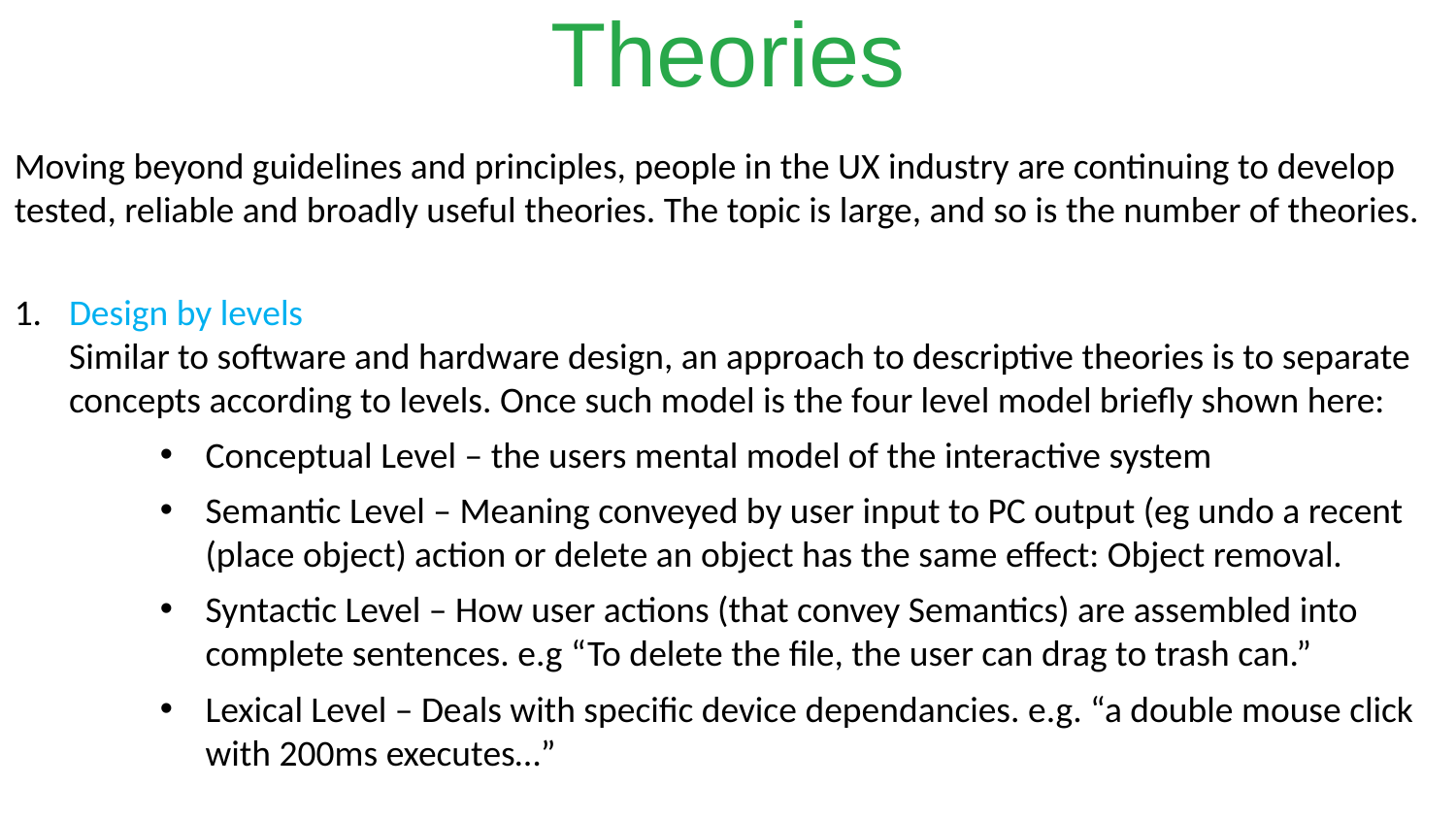

# Theories
Moving beyond guidelines and principles, people in the UX industry are continuing to develop tested, reliable and broadly useful theories. The topic is large, and so is the number of theories.
Design by levels
Similar to software and hardware design, an approach to descriptive theories is to separate concepts according to levels. Once such model is the four level model briefly shown here:
Conceptual Level – the users mental model of the interactive system
Semantic Level – Meaning conveyed by user input to PC output (eg undo a recent (place object) action or delete an object has the same effect: Object removal.
Syntactic Level – How user actions (that convey Semantics) are assembled into complete sentences. e.g “To delete the file, the user can drag to trash can.”
Lexical Level – Deals with specific device dependancies. e.g. “a double mouse click with 200ms executes…”